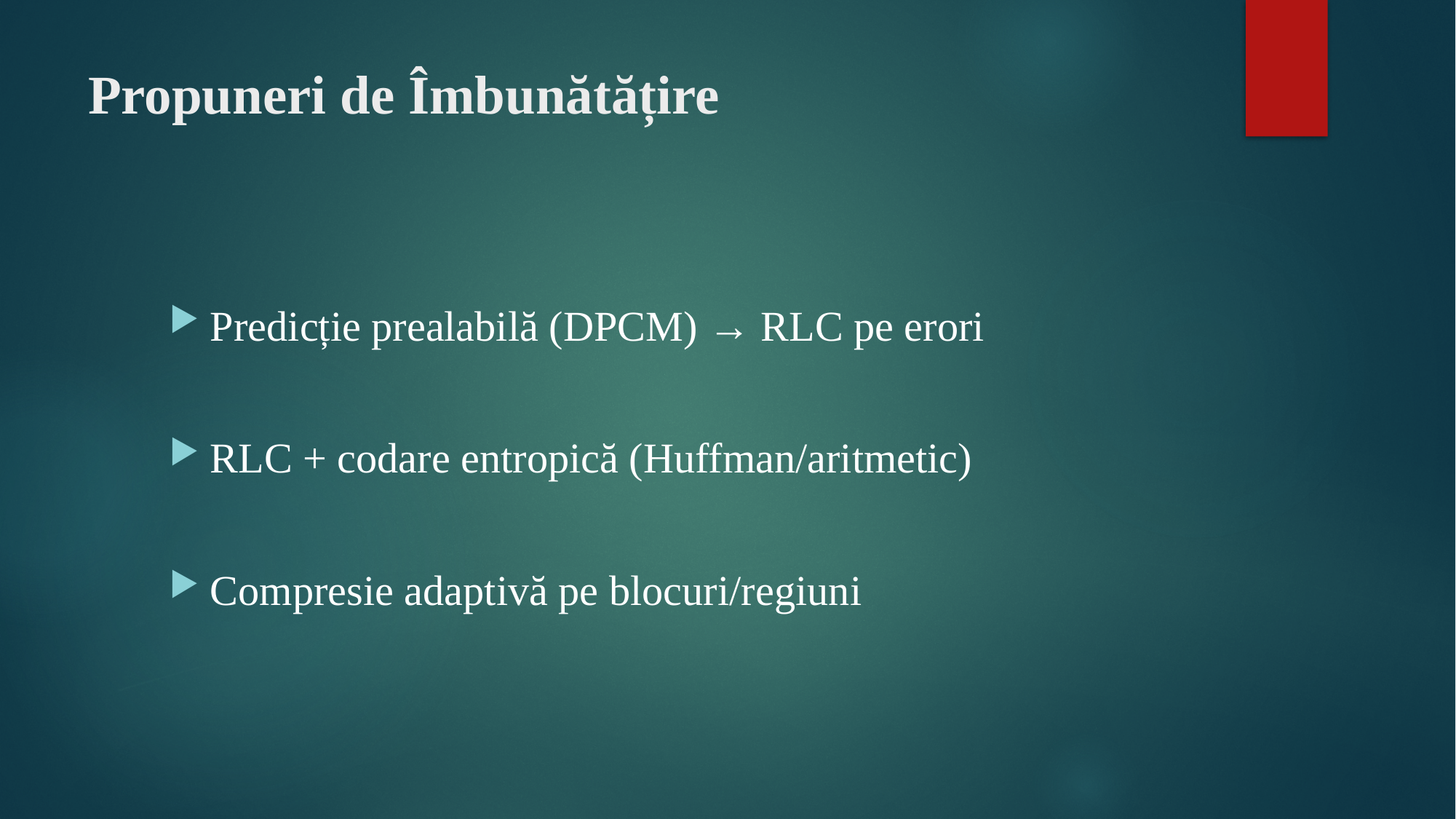

# Propuneri de Îmbunătățire

Predicție prealabilă (DPCM) → RLC pe erori

RLC + codare entropică (Huffman/aritmetic)

Compresie adaptivă pe blocuri/regiuni